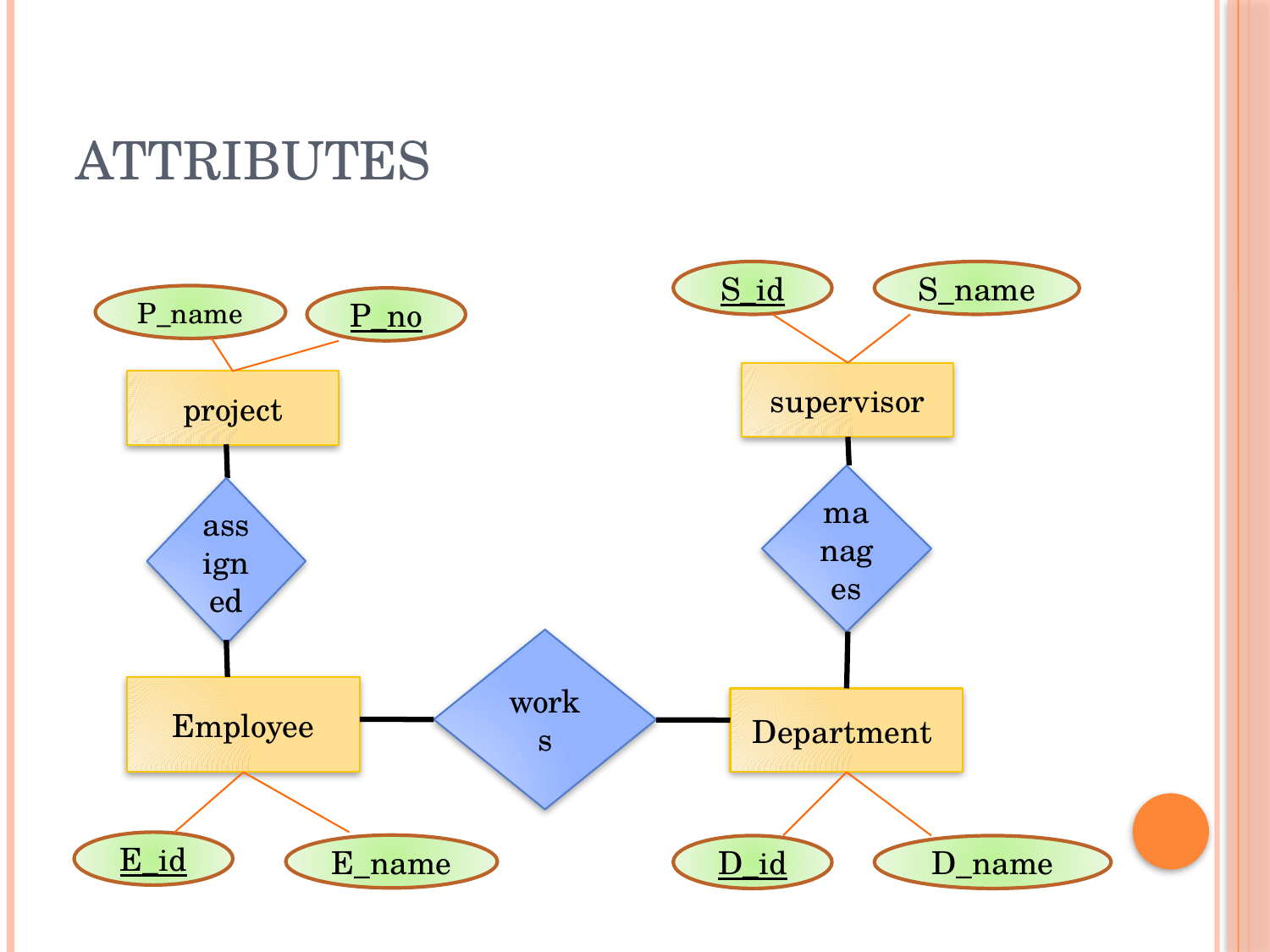

# Attributes
S_id
S_name
P_name
P_no
supervisor
project
manages
assigned
works
Employee
Department
E_id
E_name
D_id
D_name